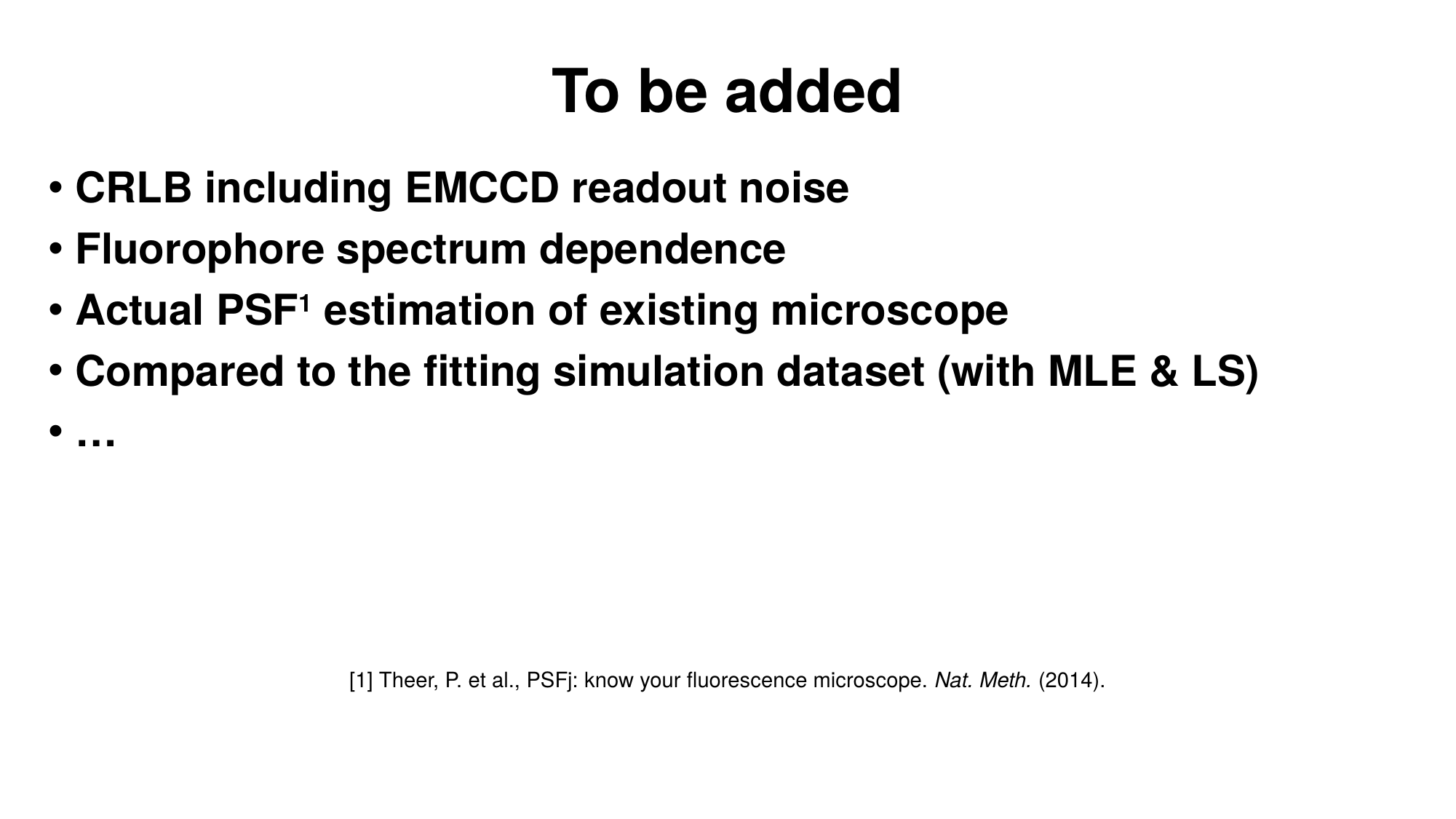

# To be added
CRLB including EMCCD readout noise
Fluorophore spectrum dependence
Actual PSF1 estimation of existing microscope
Compared to the fitting simulation dataset (with MLE & LS)
…
[1] Theer, P. et al., PSFj: know your fluorescence microscope. Nat. Meth. (2014).